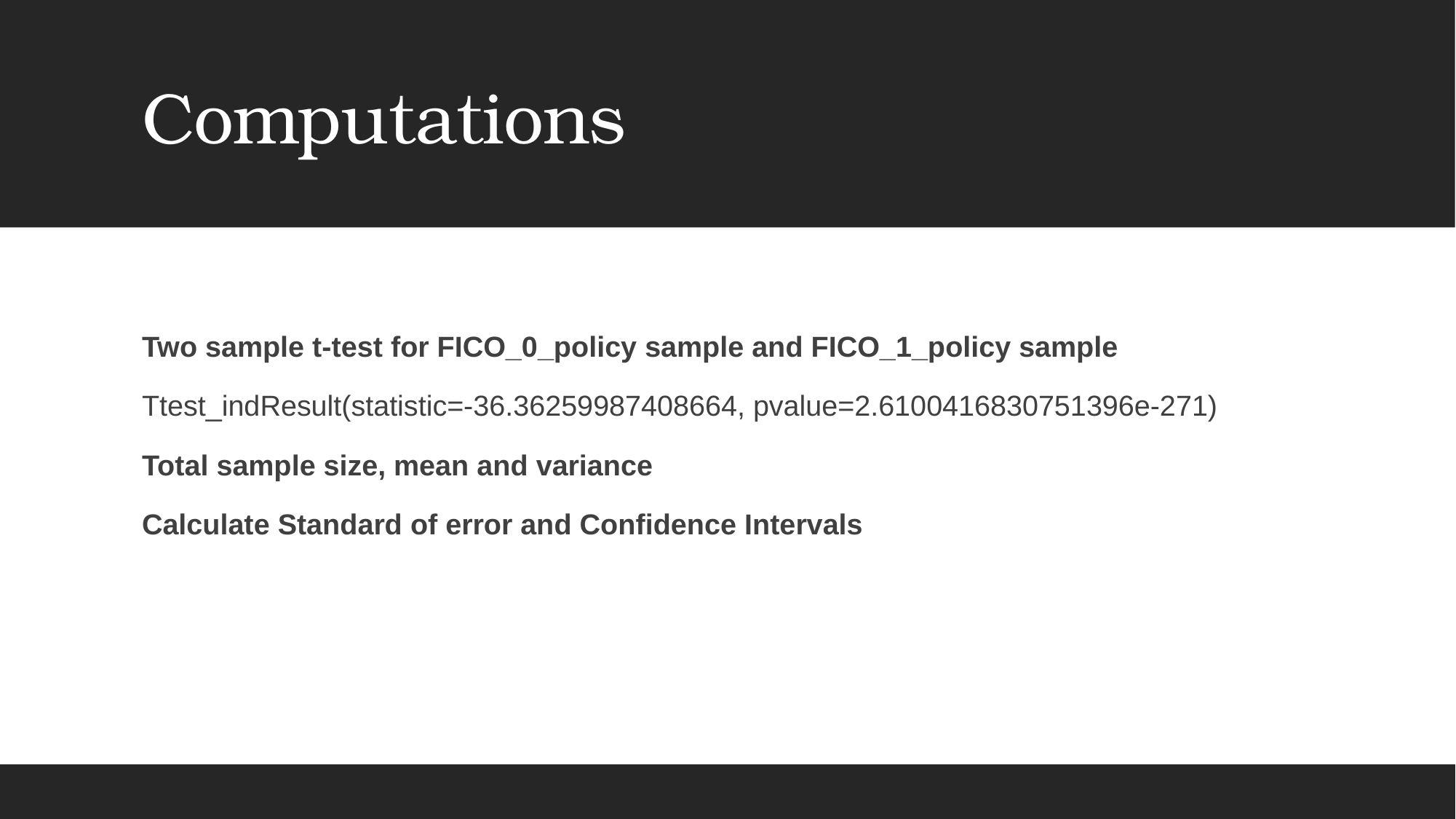

# Computations
Two sample t-test for FICO_0_policy sample and FICO_1_policy sample
Ttest_indResult(statistic=-36.36259987408664, pvalue=2.6100416830751396e-271)
Total sample size, mean and variance
Calculate Standard of error and Confidence Intervals